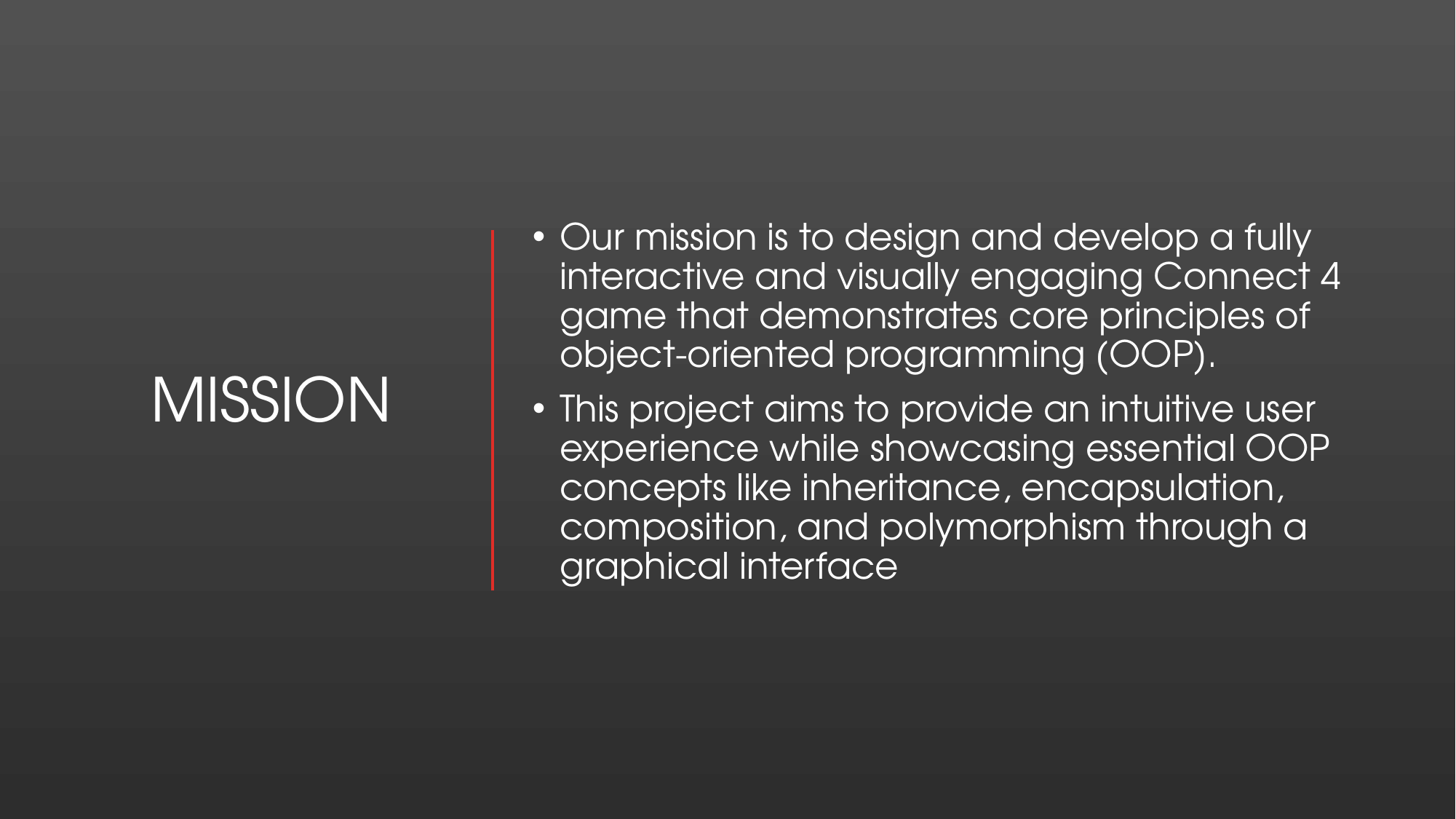

# Mission
Our mission is to design and develop a fully interactive and visually engaging Connect 4 game that demonstrates core principles of object-oriented programming (OOP).
This project aims to provide an intuitive user experience while showcasing essential OOP concepts like inheritance, encapsulation, composition, and polymorphism through a graphical interface